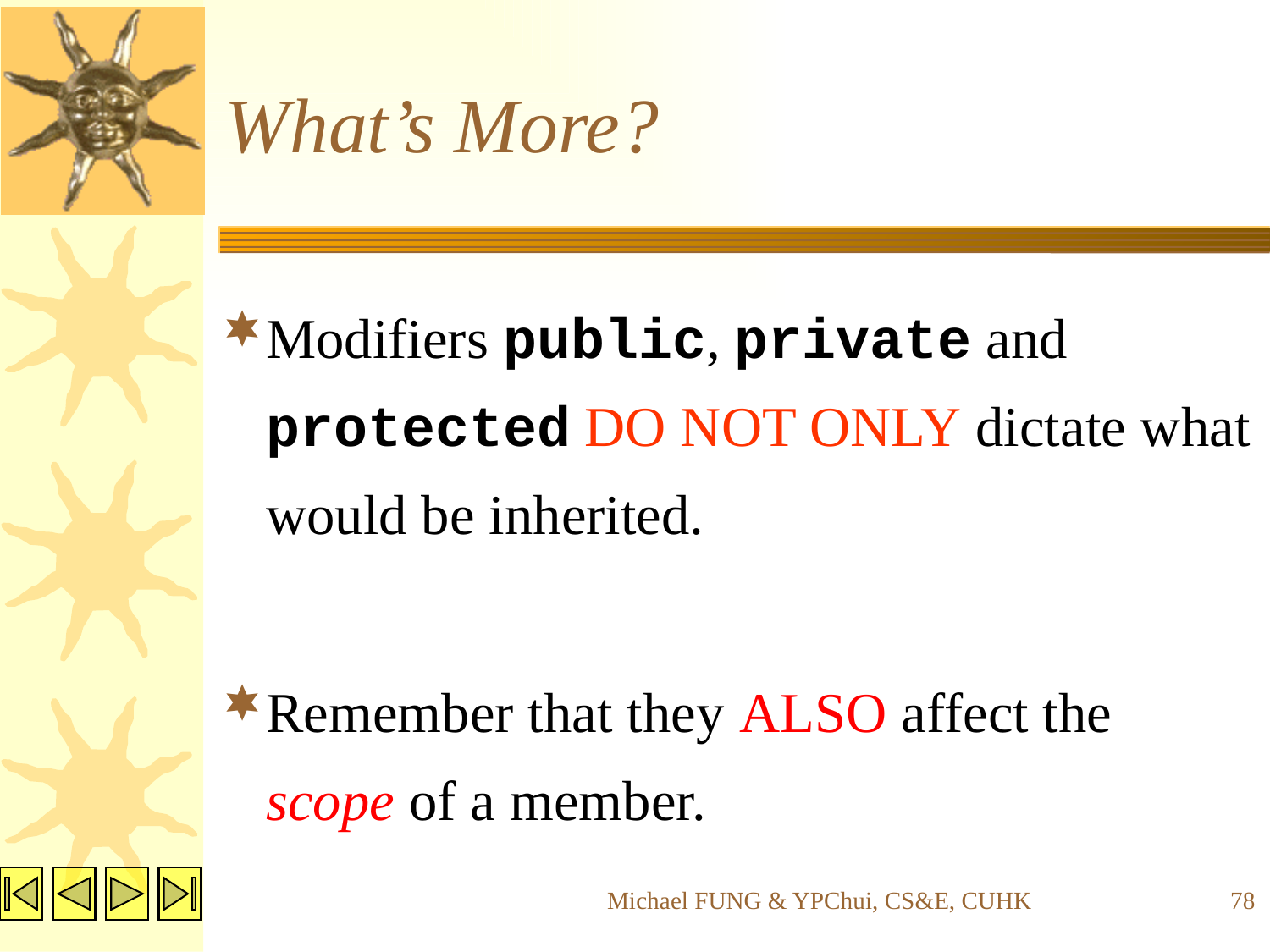

# What’s More?
Modifiers public, private and protected DO NOT ONLY dictate what would be inherited.

Remember that they ALSO affect the scope of a member.
Michael FUNG & YPChui, CS&E, CUHK
78